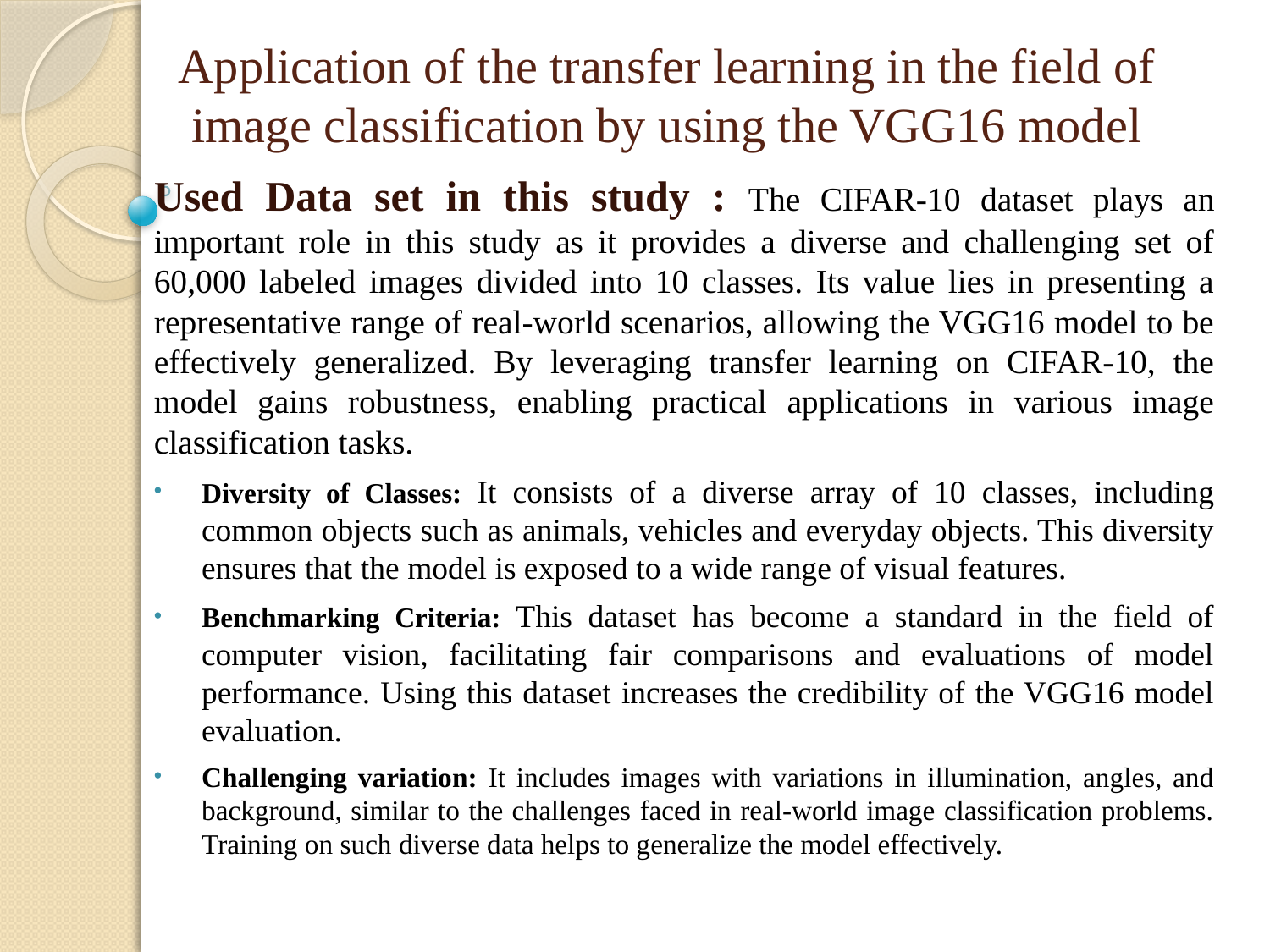

# Application of the transfer learning in the field of image classification by using the VGG16 model
Used Data set in this study : The CIFAR-10 dataset plays an important role in this study as it provides a diverse and challenging set of 60,000 labeled images divided into 10 classes. Its value lies in presenting a representative range of real-world scenarios, allowing the VGG16 model to be effectively generalized. By leveraging transfer learning on CIFAR-10, the model gains robustness, enabling practical applications in various image classification tasks.
Diversity of Classes: It consists of a diverse array of 10 classes, including common objects such as animals, vehicles and everyday objects. This diversity ensures that the model is exposed to a wide range of visual features.
Benchmarking Criteria: This dataset has become a standard in the field of computer vision, facilitating fair comparisons and evaluations of model performance. Using this dataset increases the credibility of the VGG16 model evaluation.
Challenging variation: It includes images with variations in illumination, angles, and background, similar to the challenges faced in real-world image classification problems. Training on such diverse data helps to generalize the model effectively.